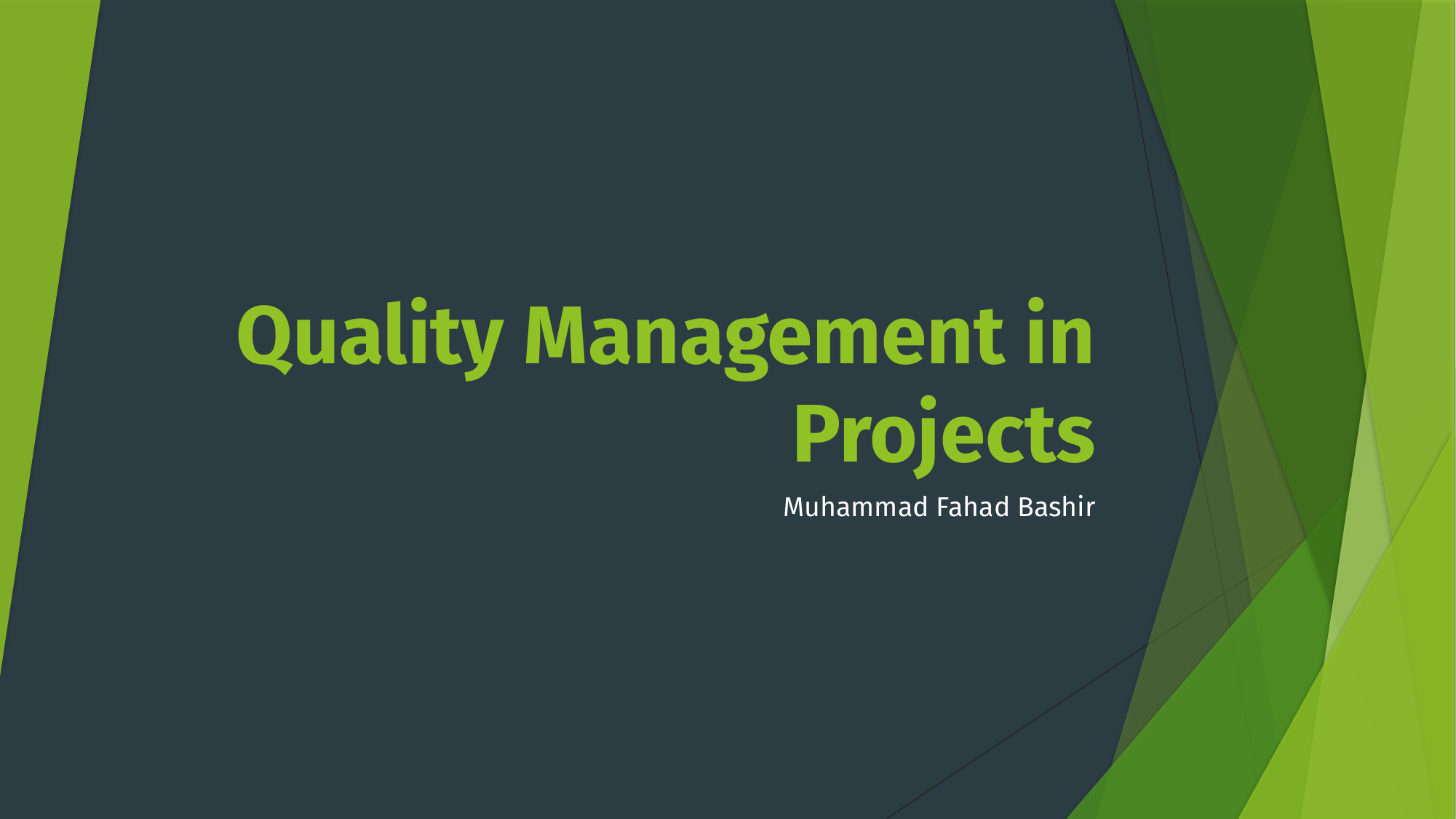

# Quality Management in Projects
Muhammad Fahad Bashir